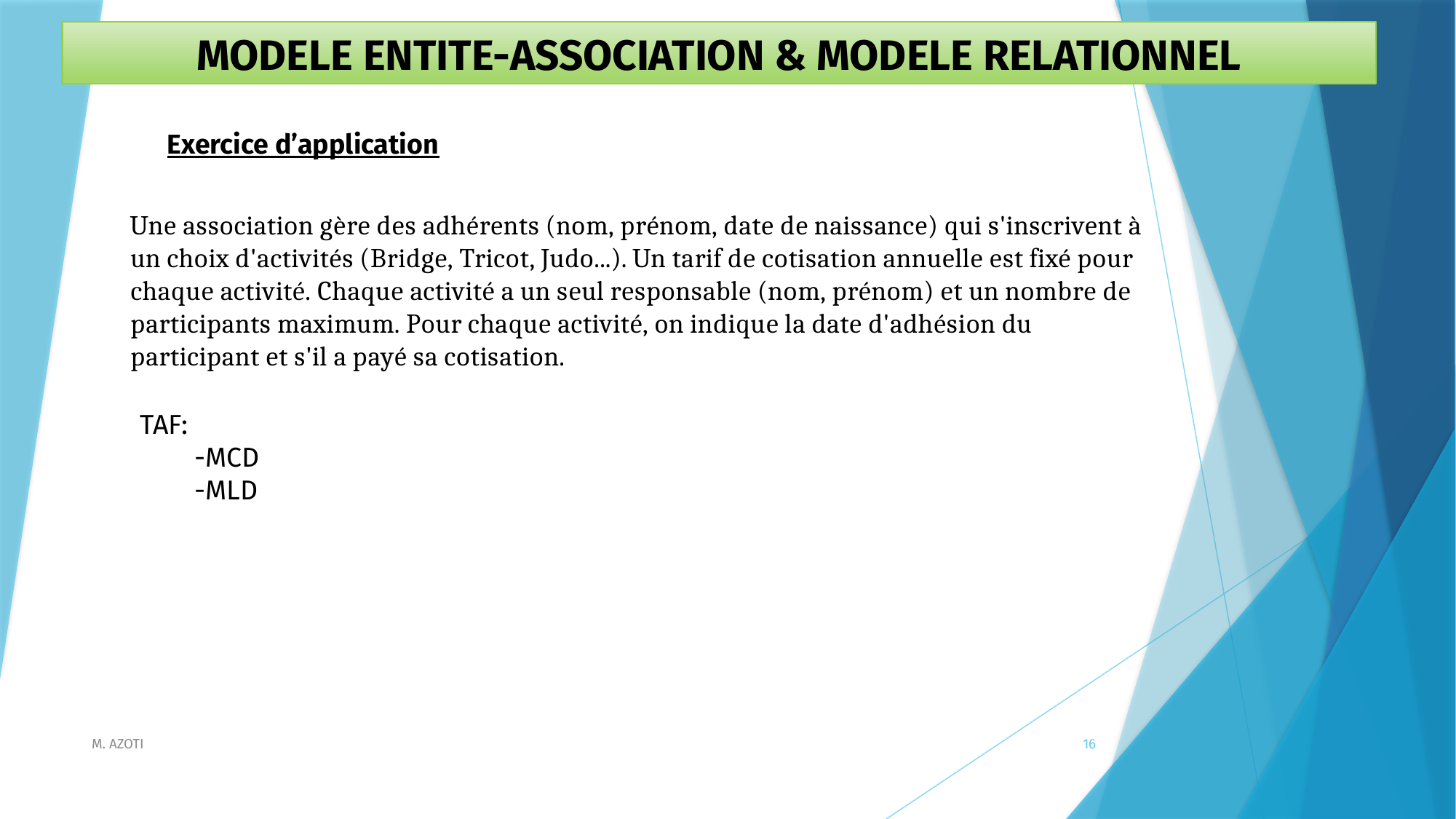

MODELE ENTITE-ASSOCIATION & MODELE RELATIONNEL
Exercice d’application
Une association gère des adhérents (nom, prénom, date de naissance) qui s'inscrivent à un choix d'activités (Bridge, Tricot, Judo...). Un tarif de cotisation annuelle est fixé pour chaque activité. Chaque activité a un seul responsable (nom, prénom) et un nombre de participants maximum. Pour chaque activité, on indique la date d'adhésion du participant et s'il a payé sa cotisation.
TAF:
-MCD
-MLD

M. AZOTI
16